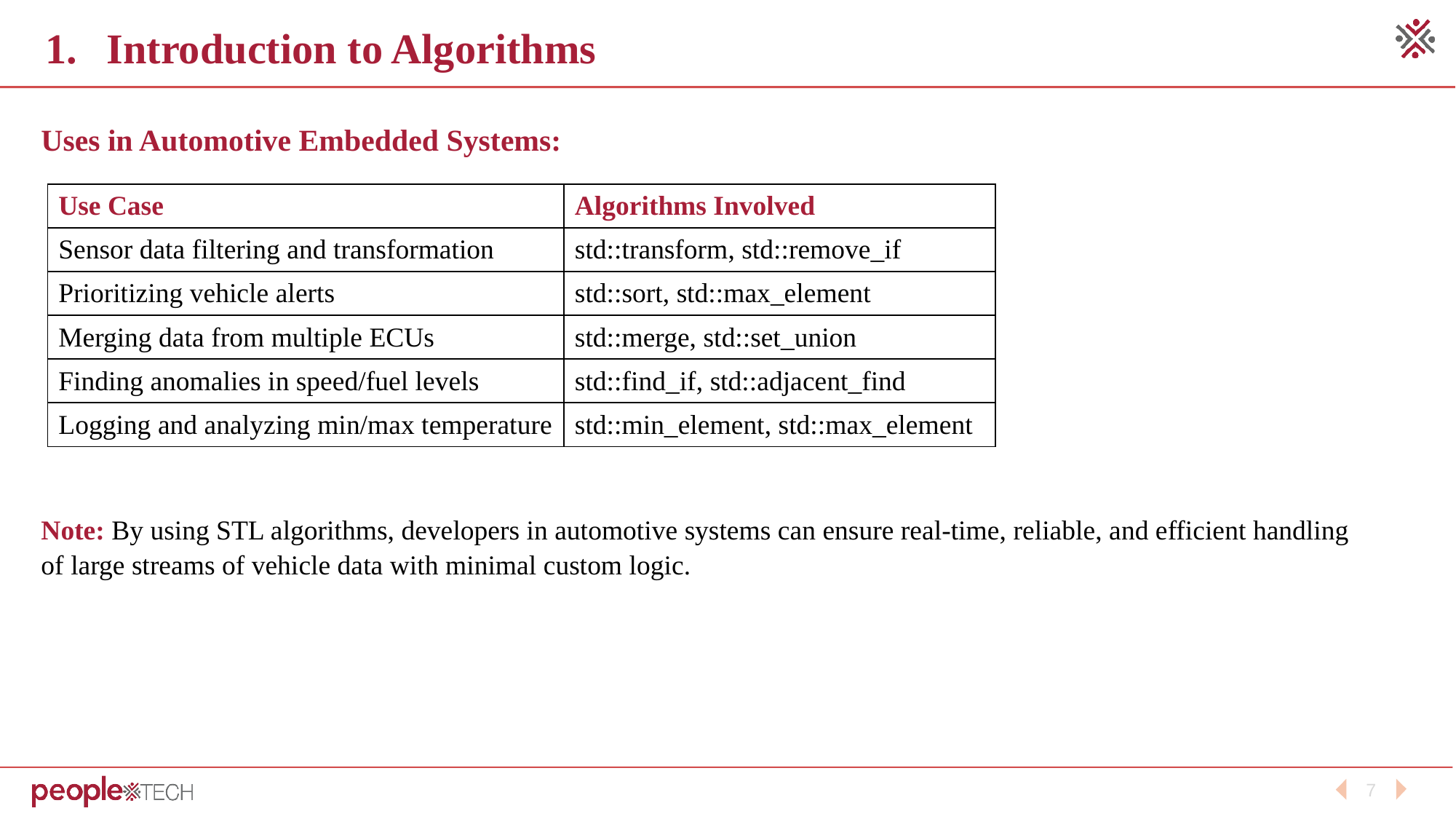

Introduction to Algorithms
Uses in Automotive Embedded Systems:

Note: By using STL algorithms, developers in automotive systems can ensure real-time, reliable, and efficient handling of large streams of vehicle data with minimal custom logic.

| Use Case | Algorithms Involved |
| --- | --- |
| Sensor data filtering and transformation | std::transform, std::remove\_if |
| Prioritizing vehicle alerts | std::sort, std::max\_element |
| Merging data from multiple ECUs | std::merge, std::set\_union |
| Finding anomalies in speed/fuel levels | std::find\_if, std::adjacent\_find |
| Logging and analyzing min/max temperature | std::min\_element, std::max\_element |